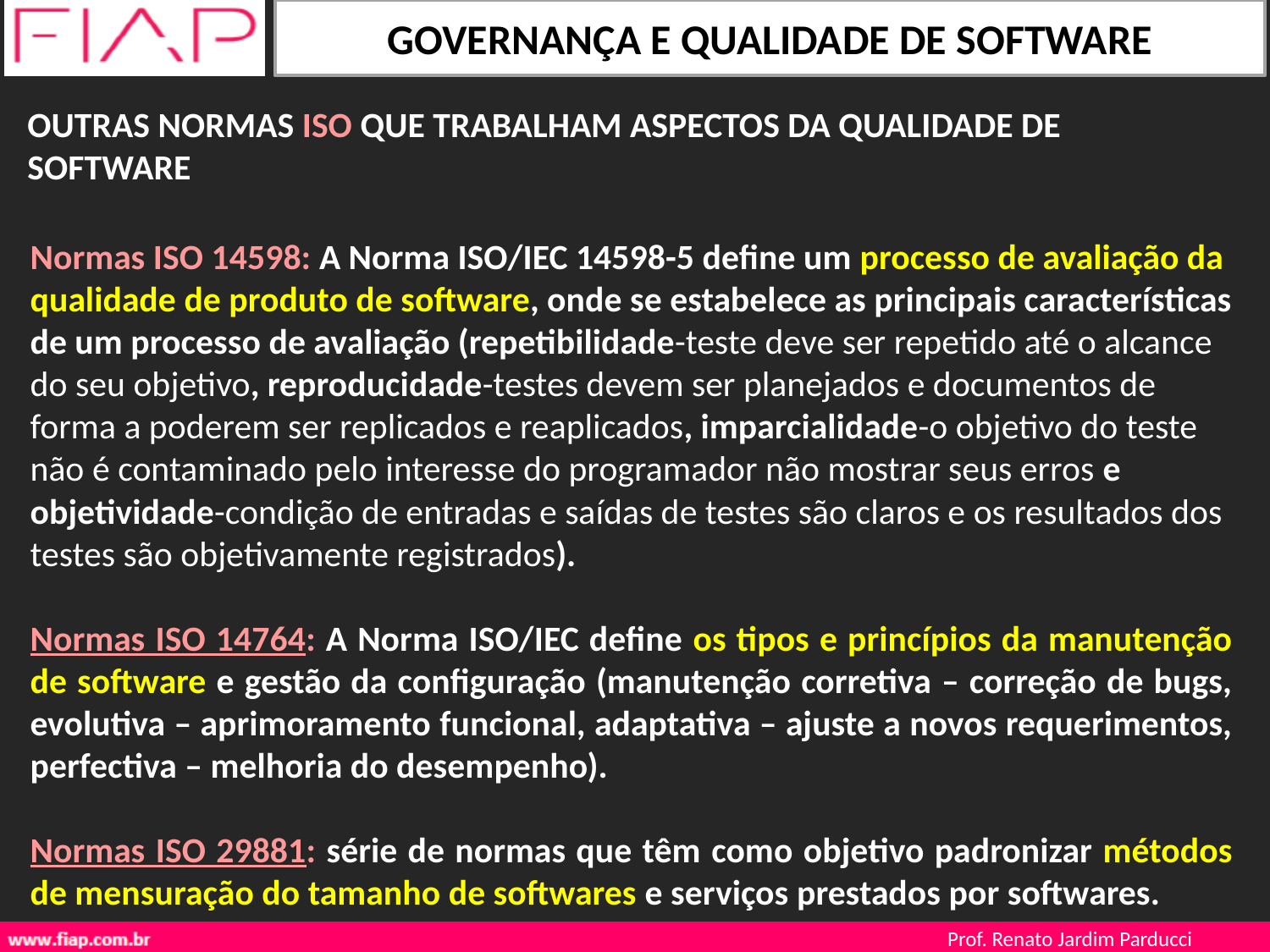

OUTRAS NORMAS ISO QUE TRABALHAM ASPECTOS DA QUALIDADE DE SOFTWARE

Normas ISO 14598: A Norma ISO/IEC 14598-5 define um processo de avaliação da qualidade de produto de software, onde se estabelece as principais características de um processo de avaliação (repetibilidade-teste deve ser repetido até o alcance do seu objetivo, reproducidade-testes devem ser planejados e documentos de forma a poderem ser replicados e reaplicados, imparcialidade-o objetivo do teste não é contaminado pelo interesse do programador não mostrar seus erros e objetividade-condição de entradas e saídas de testes são claros e os resultados dos testes são objetivamente registrados).

Normas ISO 14764: A Norma ISO/IEC define os tipos e princípios da manutenção de software e gestão da configuração (manutenção corretiva – correção de bugs, evolutiva – aprimoramento funcional, adaptativa – ajuste a novos requerimentos, perfectiva – melhoria do desempenho).

Normas ISO 29881: série de normas que têm como objetivo padronizar métodos de mensuração do tamanho de softwares e serviços prestados por softwares.